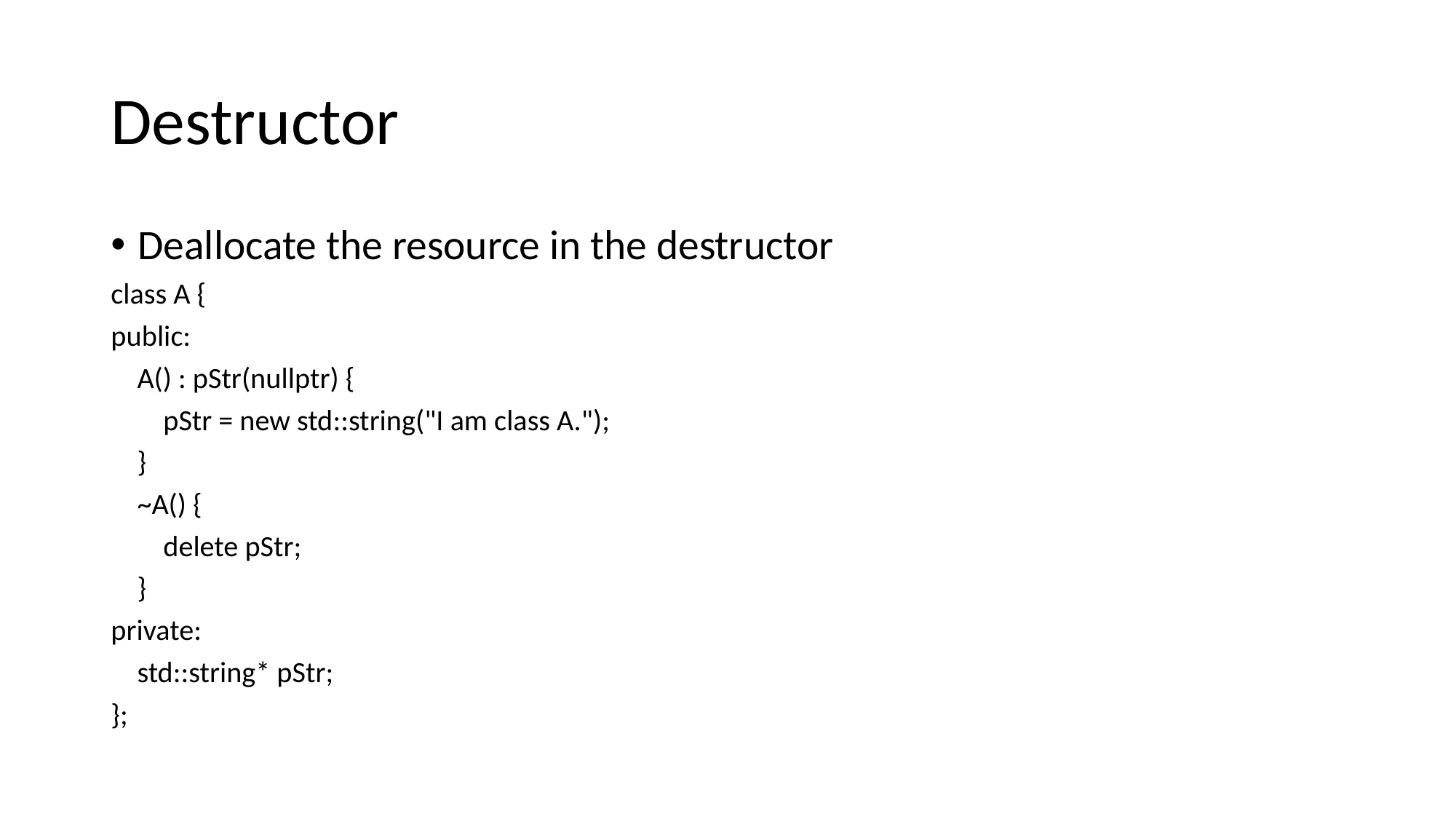

# Destructor
Deallocate the resource in the destructor
class A {
public:
    A() : pStr(nullptr) {
        pStr = new std::string("I am class A.");
    }
    ~A() {
        delete pStr;
    }
private:
    std::string* pStr;
};